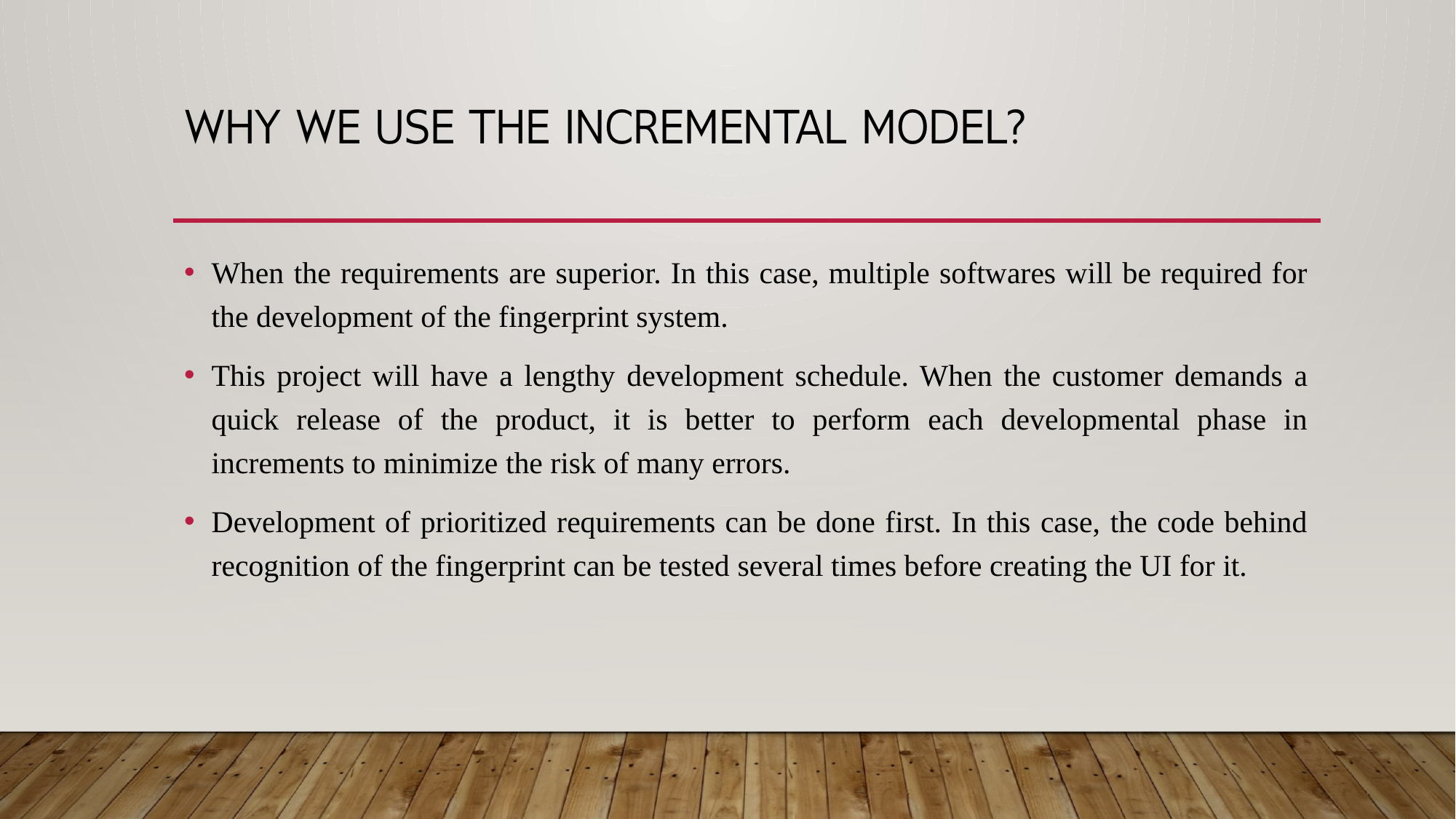

# Why we use the Incremental Model?
When the requirements are superior. In this case, multiple softwares will be required for the development of the fingerprint system.
This project will have a lengthy development schedule. When the customer demands a quick release of the product, it is better to perform each developmental phase in increments to minimize the risk of many errors.
Development of prioritized requirements can be done first. In this case, the code behind recognition of the fingerprint can be tested several times before creating the UI for it.